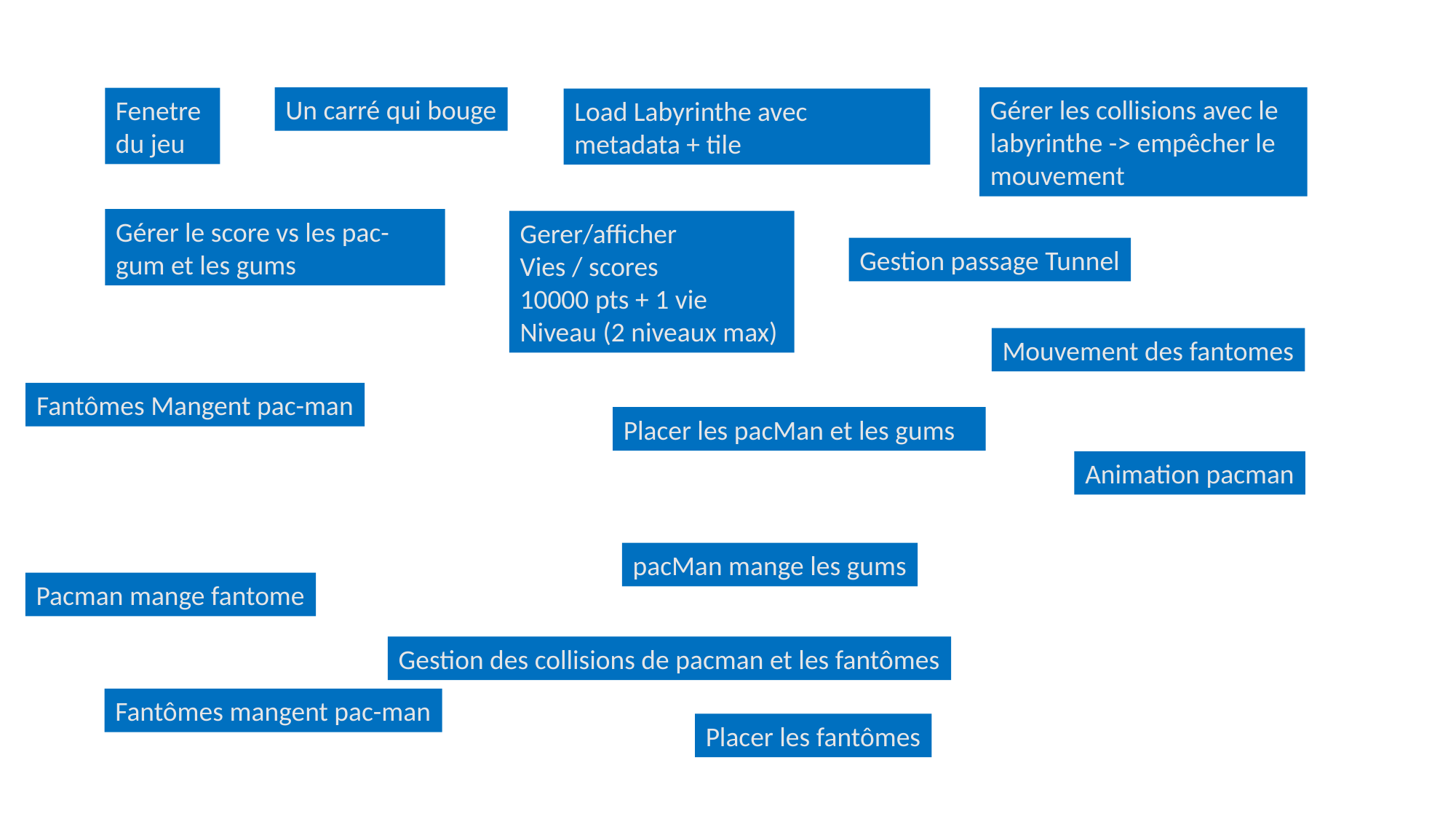

Un carré qui bouge
Gérer les collisions avec le labyrinthe -> empêcher le mouvement
Fenetre du jeu
Load Labyrinthe avec metadata + tile
Gérer le score vs les pac-gum et les gums
Gerer/afficher
Vies / scores
10000 pts + 1 vie
Niveau (2 niveaux max)
Gestion passage Tunnel
Mouvement des fantomes
Fantômes Mangent pac-man
Placer les pacMan et les gums
Animation pacman
pacMan mange les gums
Pacman mange fantome
Gestion des collisions de pacman et les fantômes
Fantômes mangent pac-man
Placer les fantômes